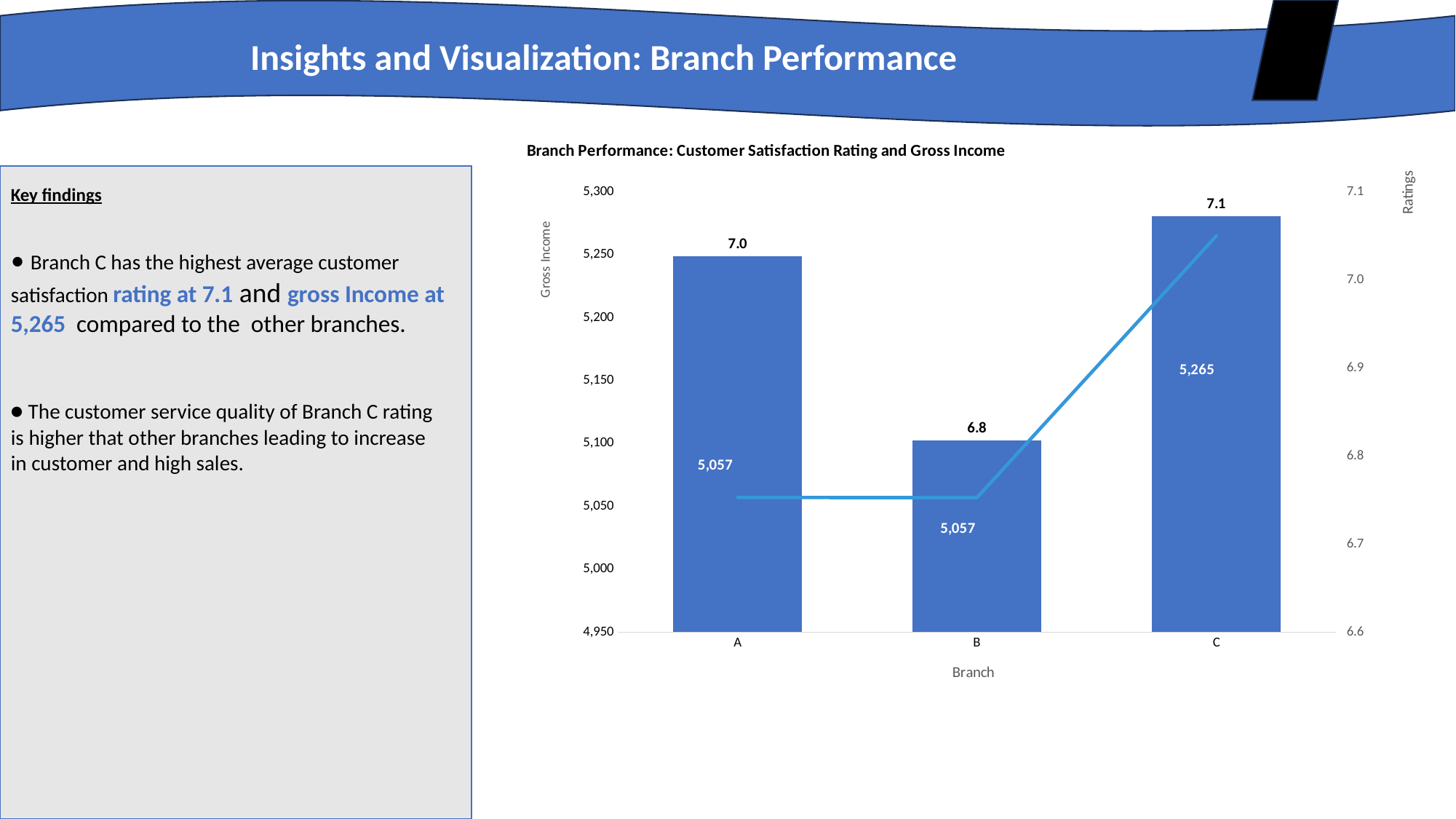

Insights and Visualization: Branch Performance

### Chart: Branch Performance: Customer Satisfaction Rating and Gross Income

| Category |   Ratings |    Gross Income |
|---|---|---|
| A | 7.027058823529413 | 5057.160500000002 |
| B | 6.8180722891566266 | 5057.032000000003 |
| C | 7.072865853658538 | 5265.176500000002 |
Key findings
• Branch C has the highest average customer satisfaction rating at 7.1 and gross Income at 5,265  compared to the  other branches.

• The customer service quality of Branch C rating is higher that other branches leading to increase in customer and high sales.